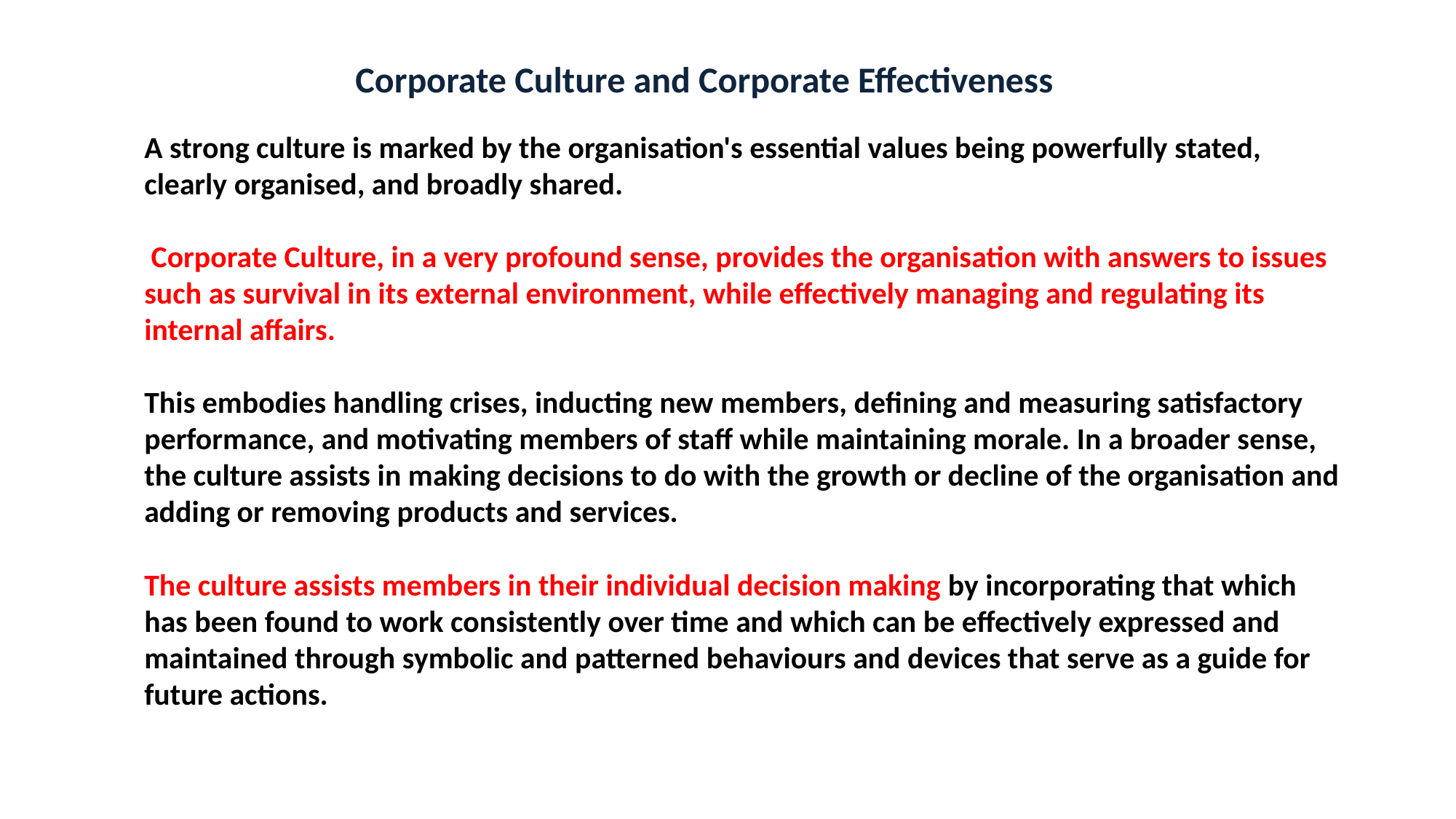

Corporate Culture and Corporate Effectiveness
A strong culture is marked by the organisation's essential values being powerfully stated, clearly organised, and broadly shared.

 Corporate Culture, in a very profound sense, provides the organisation with answers to issues such as survival in its external environment, while effectively managing and regulating its internal affairs.

This embodies handling crises, inducting new members, defining and measuring satisfactory performance, and motivating members of staff while maintaining morale. In a broader sense, the culture assists in making decisions to do with the growth or decline of the organisation and adding or removing products and services.

The culture assists members in their individual decision making by incorporating that which has been found to work consistently over time and which can be effectively expressed and maintained through symbolic and patterned behaviours and devices that serve as a guide for future actions.